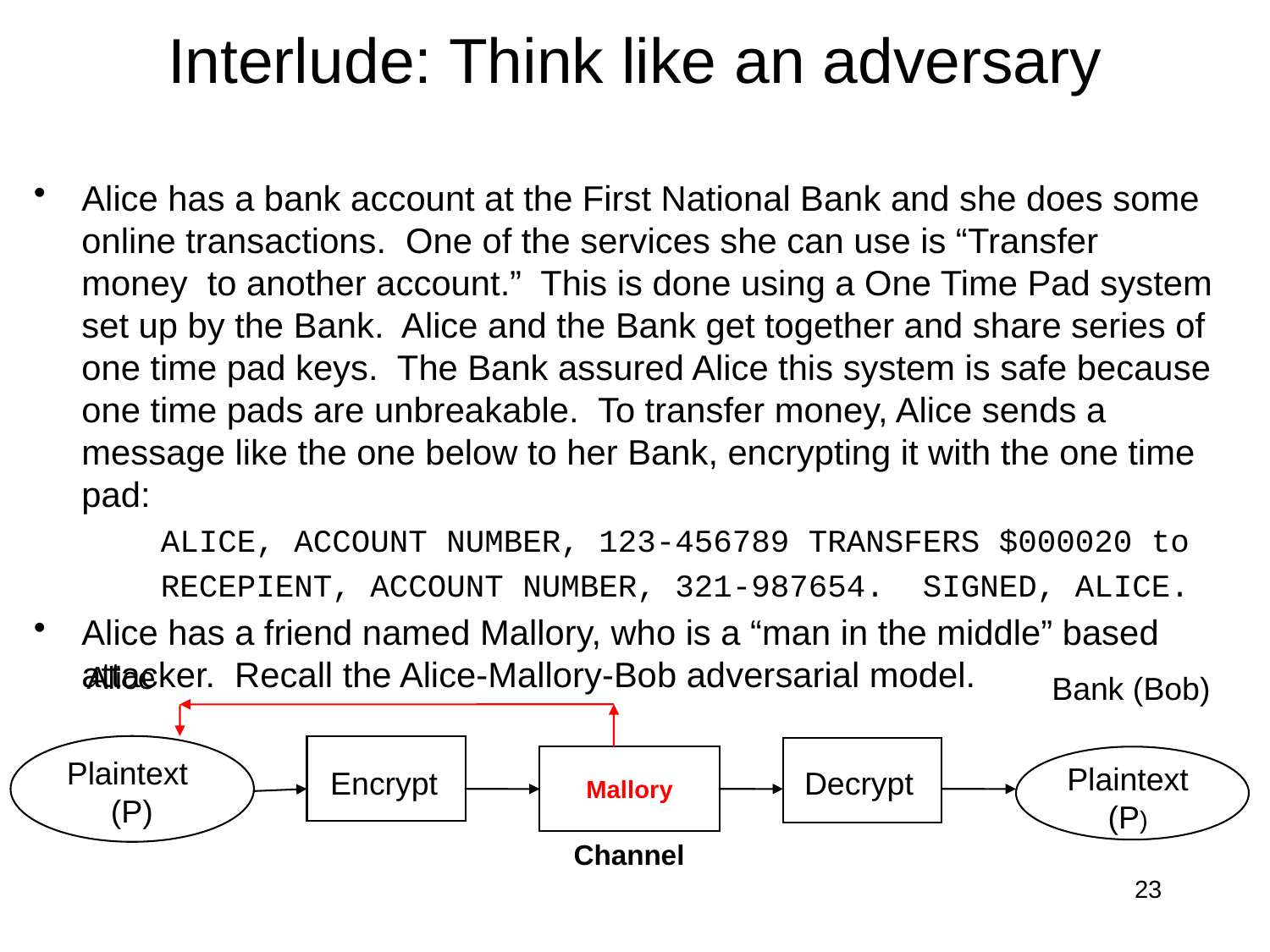

# Interlude: Think like an adversary
Alice has a bank account at the First National Bank and she does some online transactions.  One of the services she can use is “Transfer money  to another account.”  This is done using a One Time Pad system set up by the Bank.  Alice and the Bank get together and share series of one time pad keys.  The Bank assured Alice this system is safe because one time pads are unbreakable.  To transfer money, Alice sends a message like the one below to her Bank, encrypting it with the one time pad:
ALICE, ACCOUNT NUMBER, 123-456789 TRANSFERS $000020 to
RECEPIENT, ACCOUNT NUMBER, 321-987654.  SIGNED, ALICE.
Alice has a friend named Mallory, who is a “man in the middle” based attacker.  Recall the Alice-Mallory-Bob adversarial model.

Alice
Bank (Bob)

Plaintext
 (P)

Plaintext
(P)
Encrypt
Decrypt
Mallory

Channel
23